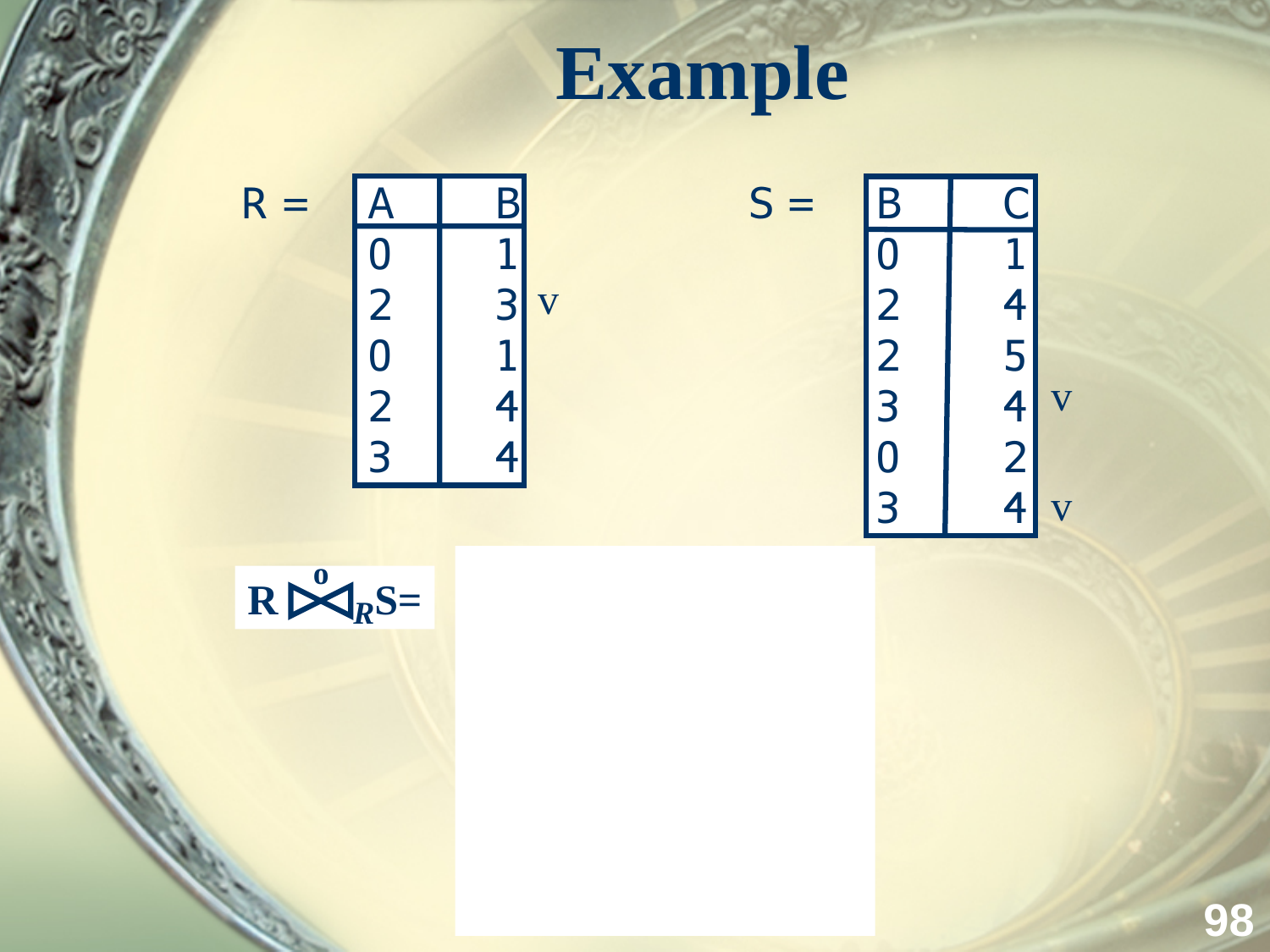

# Example
R = 	A	B		S =	B	C
	0	1			0	1
	2	3			2	4
	0	1			2	5
	2	4			3	4
	3	4			0	2
					3	4

v
v
v

o

R
A	B	C
⊥	0	1
⊥	2	4
⊥	2	5
 2	3	4
⊥	0	2
 2	3	4

R	S=

98